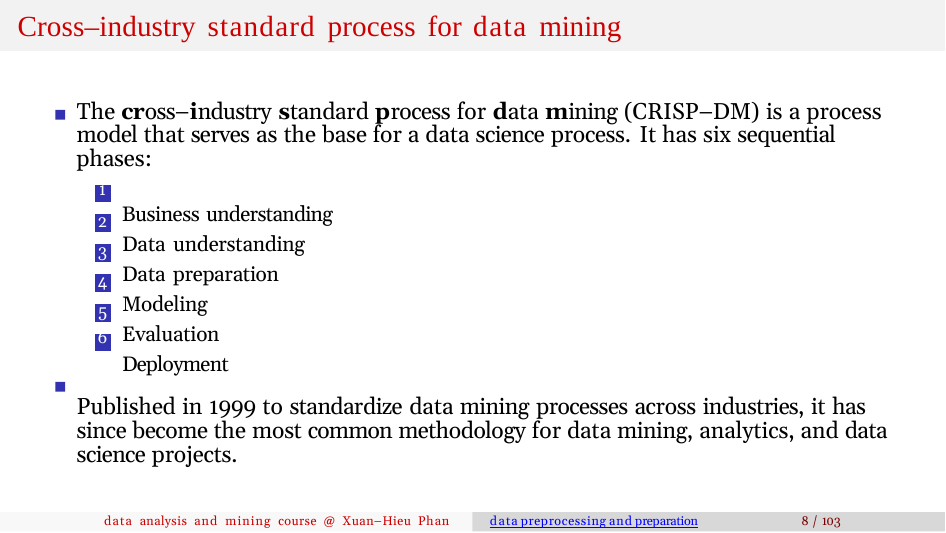

# Cross–industry standard process for data mining
The cross–industry standard process for data mining (CRISP–DM) is a process model that serves as the base for a data science process. It has six sequential phases:
Business understanding Data understanding Data preparation Modeling
Evaluation Deployment
Published in 1999 to standardize data mining processes across industries, it has since become the most common methodology for data mining, analytics, and data science projects.

| 1 |
| --- |
| 2 |
| 3 |
| 4 |
| 5 |
| 6 |

data analysis and mining course @ Xuan–Hieu Phan
data preprocessing and preparation
8 / 103